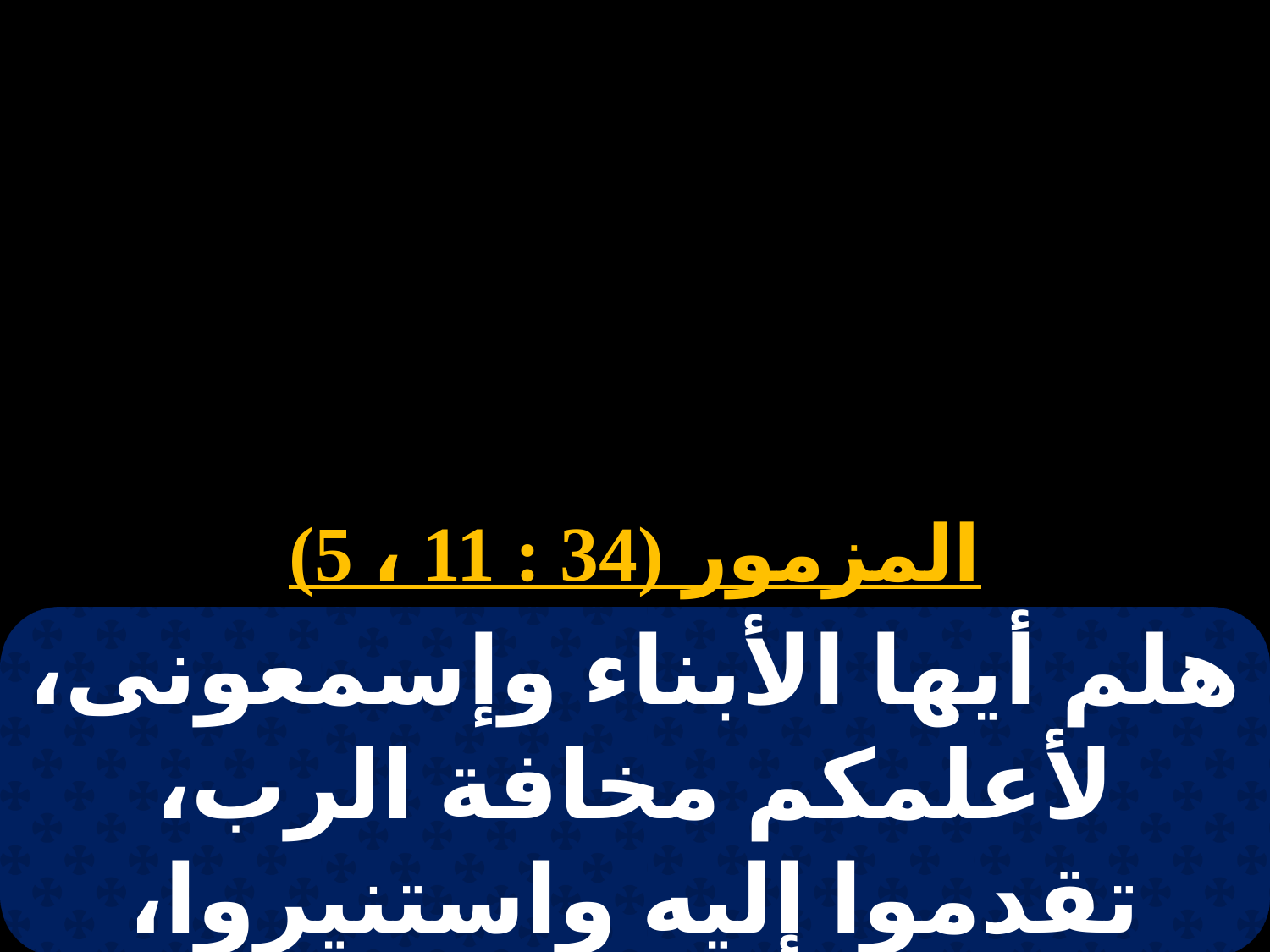

# 12 طوبة
المزمور (34 : 11 ، 5)
هلم أيها الأبناء وإسمعونى، لأعلمكم مخافة الرب، تقدموا إليه واستنيروا، ووجوهكم لا تخزى.